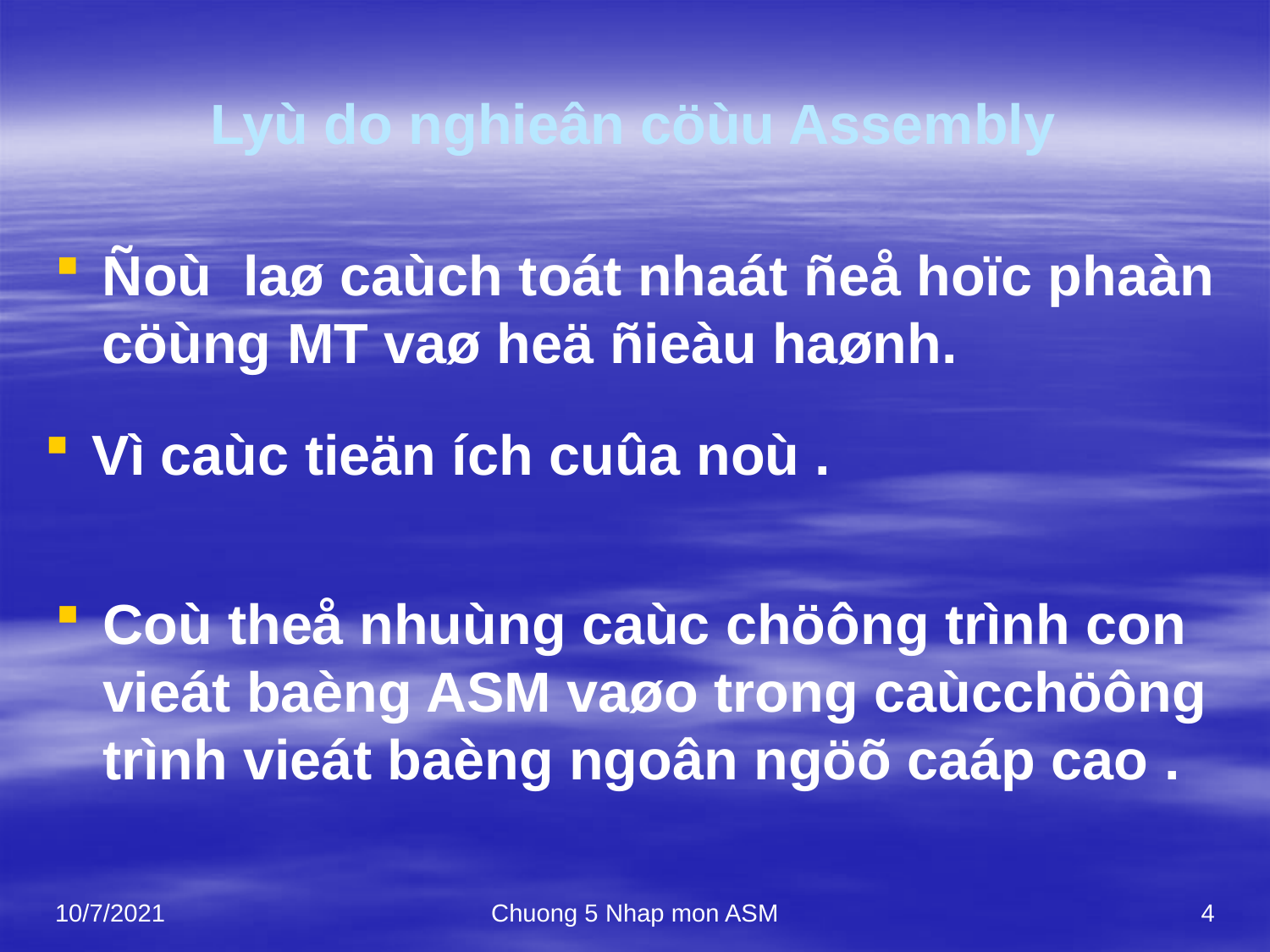

# Lyù do nghieân cöùu Assembly
Ñoù  laø caùch toát nhaát ñeå hoïc phaàn cöùng MT vaø heä ñieàu haønh.
Vì caùc tieän ích cuûa noù .
Coù theå nhuùng caùc chöông trình con vieát baèng ASM vaøo trong caùcchöông trình vieát baèng ngoân ngöõ caáp cao .
10/7/2021
Chuong 5 Nhap mon ASM
4